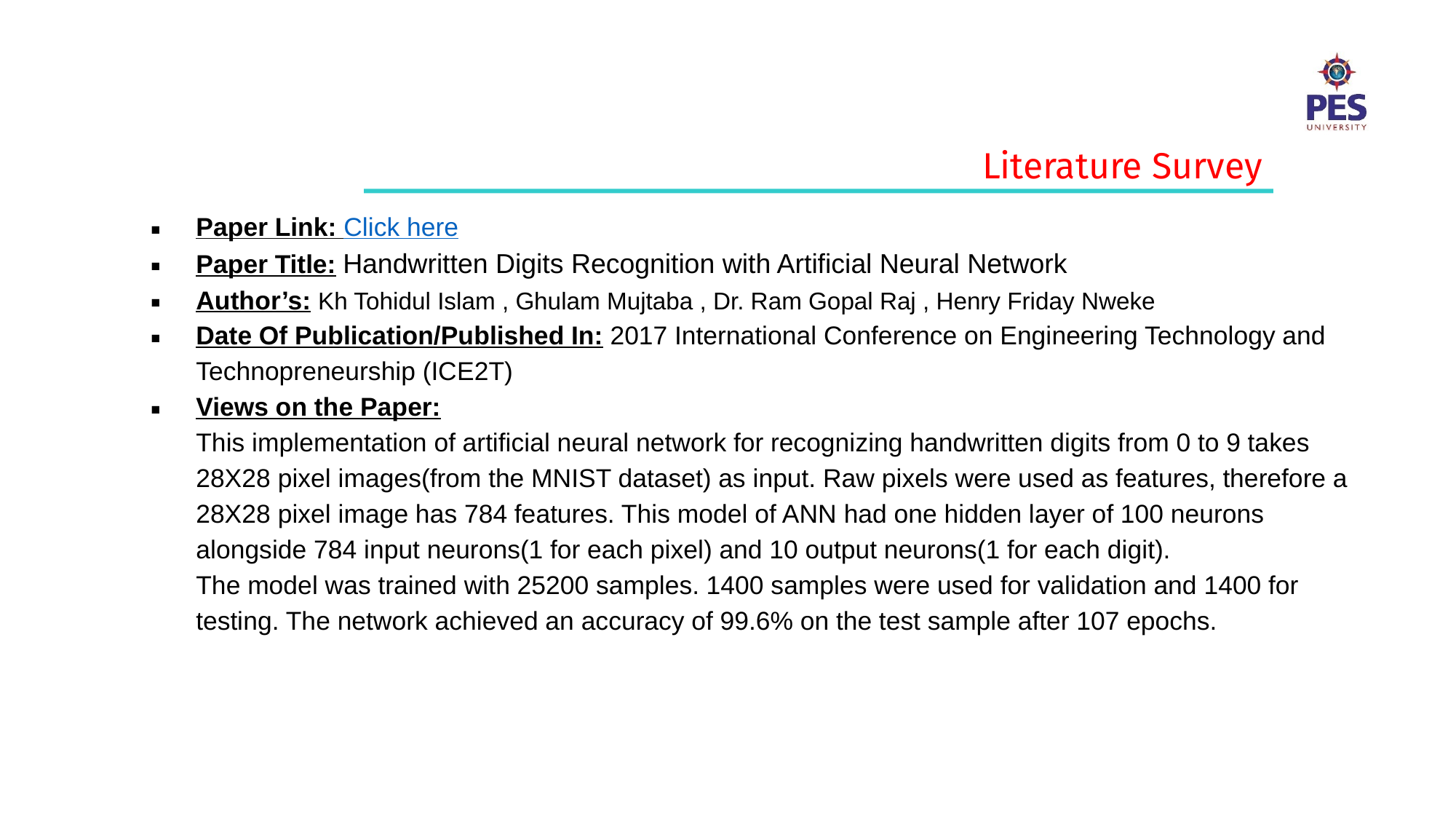

Literature Survey

Paper Link: Click here
Paper Title: Handwritten Digits Recognition with Artificial Neural Network
Author’s: Kh Tohidul Islam , Ghulam Mujtaba , Dr. Ram Gopal Raj , Henry Friday Nweke
Date Of Publication/Published In: 2017 International Conference on Engineering Technology and Technopreneurship (ICE2T)
Views on the Paper:
This implementation of artificial neural network for recognizing handwritten digits from 0 to 9 takes 28X28 pixel images(from the MNIST dataset) as input. Raw pixels were used as features, therefore a 28X28 pixel image has 784 features. This model of ANN had one hidden layer of 100 neurons alongside 784 input neurons(1 for each pixel) and 10 output neurons(1 for each digit).
The model was trained with 25200 samples. 1400 samples were used for validation and 1400 for testing. The network achieved an accuracy of 99.6% on the test sample after 107 epochs.